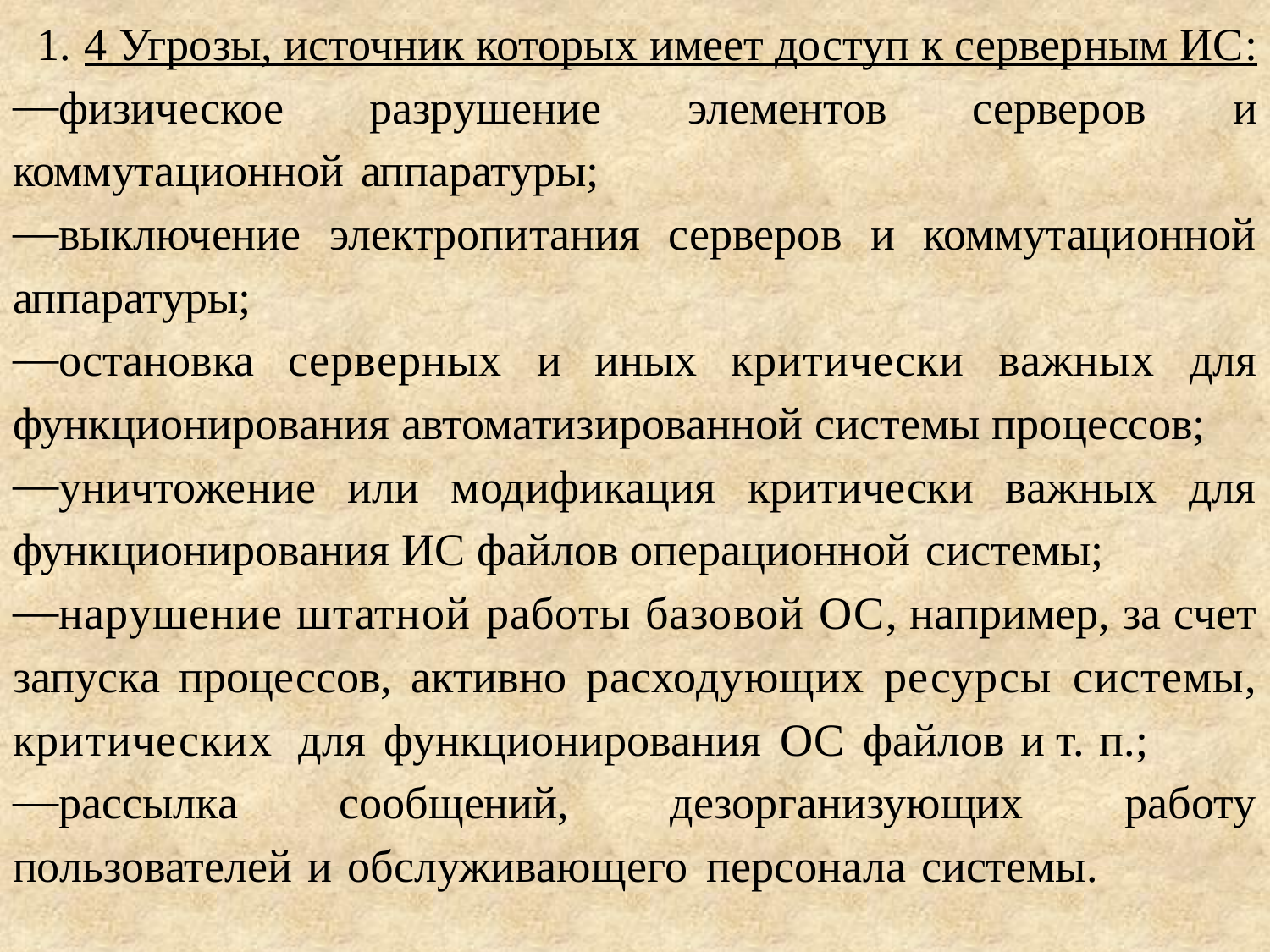

4 Угрозы, источник которых имеет доступ к серверным ИС:
физическое разрушение элементов серверов и коммутационной аппаратуры;
выключение электропитания серверов и коммутационной аппаратуры;
остановка серверных и иных критически важных для функционирования автоматизированной системы процессов;
уничтожение или модификация критически важных для функционирования ИС файлов операционной системы;
нарушение штатной работы базовой ОС, например, за счет запуска процессов, активно расходующих ресурсы системы, критических  для функционирования ОС файлов и т. п.;
рассылка сообщений, дезорганизующих работу пользователей и обслуживающего персонала системы.